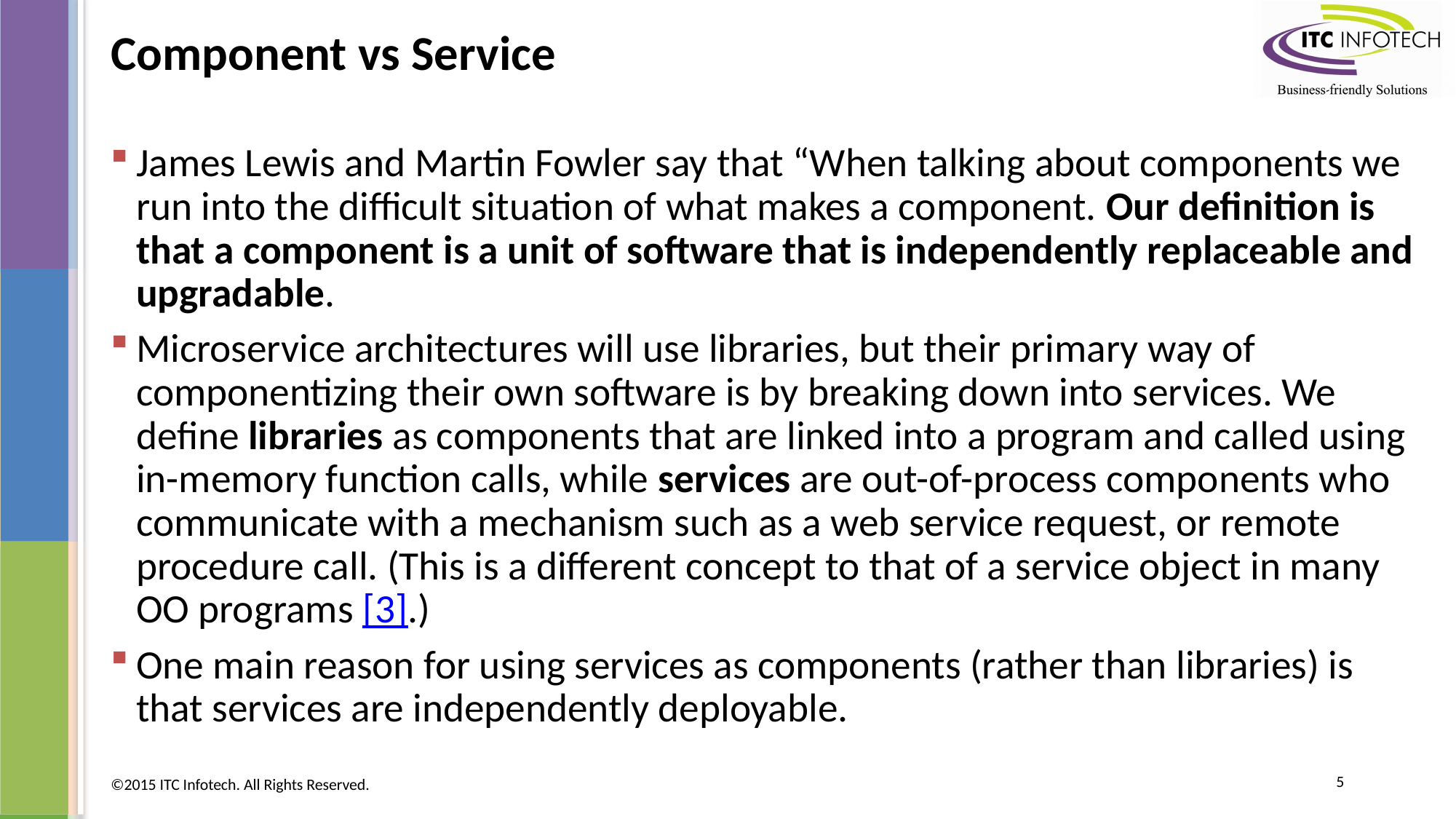

# Component vs Service
James Lewis and Martin Fowler say that “When talking about components we run into the difficult situation of what makes a component. Our definition is that a component is a unit of software that is independently replaceable and upgradable.
Microservice architectures will use libraries, but their primary way of componentizing their own software is by breaking down into services. We define libraries as components that are linked into a program and called using in-memory function calls, while services are out-of-process components who communicate with a mechanism such as a web service request, or remote procedure call. (This is a different concept to that of a service object in many OO programs [3].)
One main reason for using services as components (rather than libraries) is that services are independently deployable.

5
©2015 ITC Infotech. All Rights Reserved.